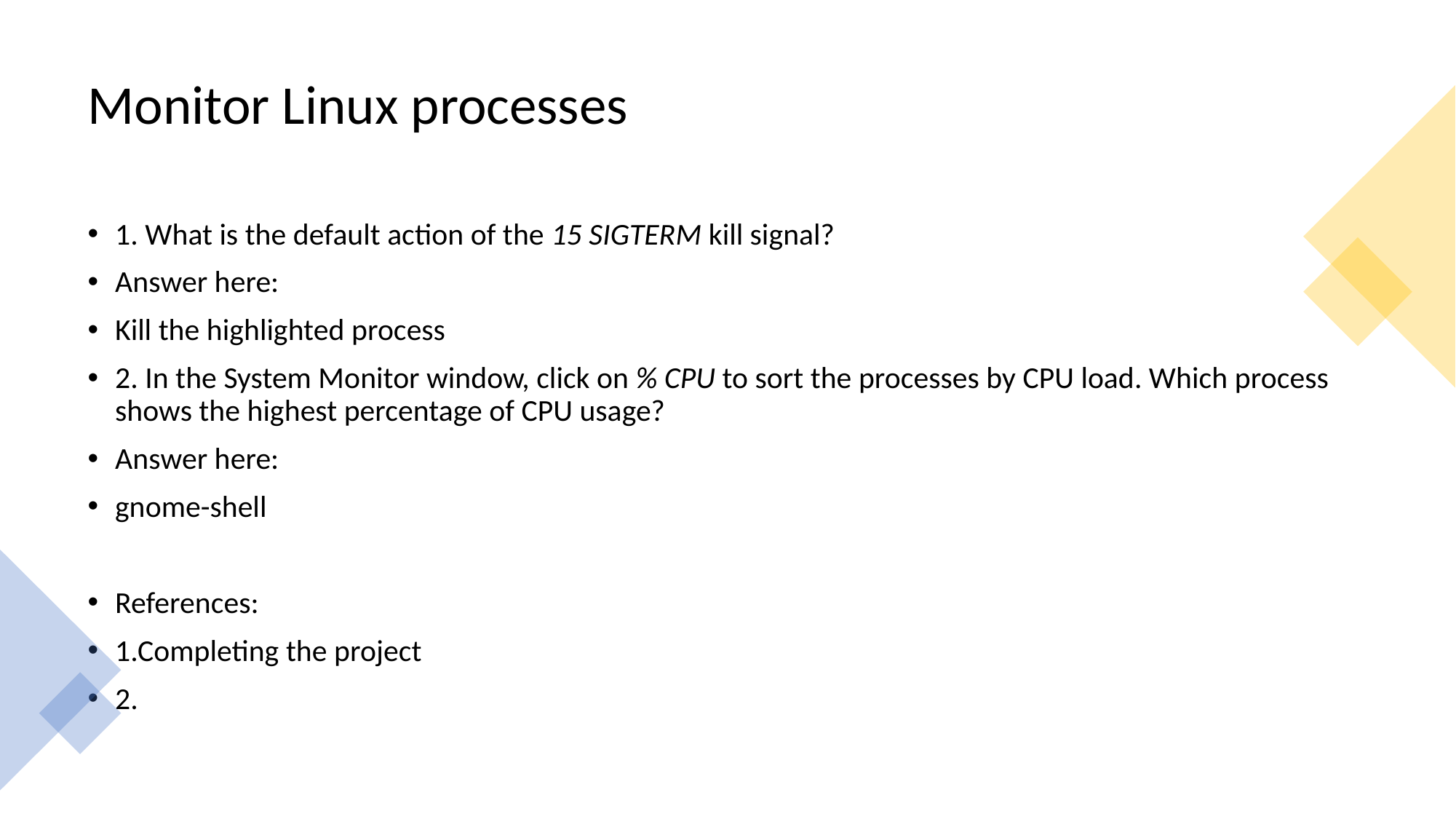

# Monitor Linux processes

1. What is the default action of the 15 SIGTERM kill signal?
Answer here:
Kill the highlighted process
2. In the System Monitor window, click on % CPU to sort the processes by CPU load. Which process shows the highest percentage of CPU usage?
Answer here:
gnome-shell

References:
1.Completing the project
2.